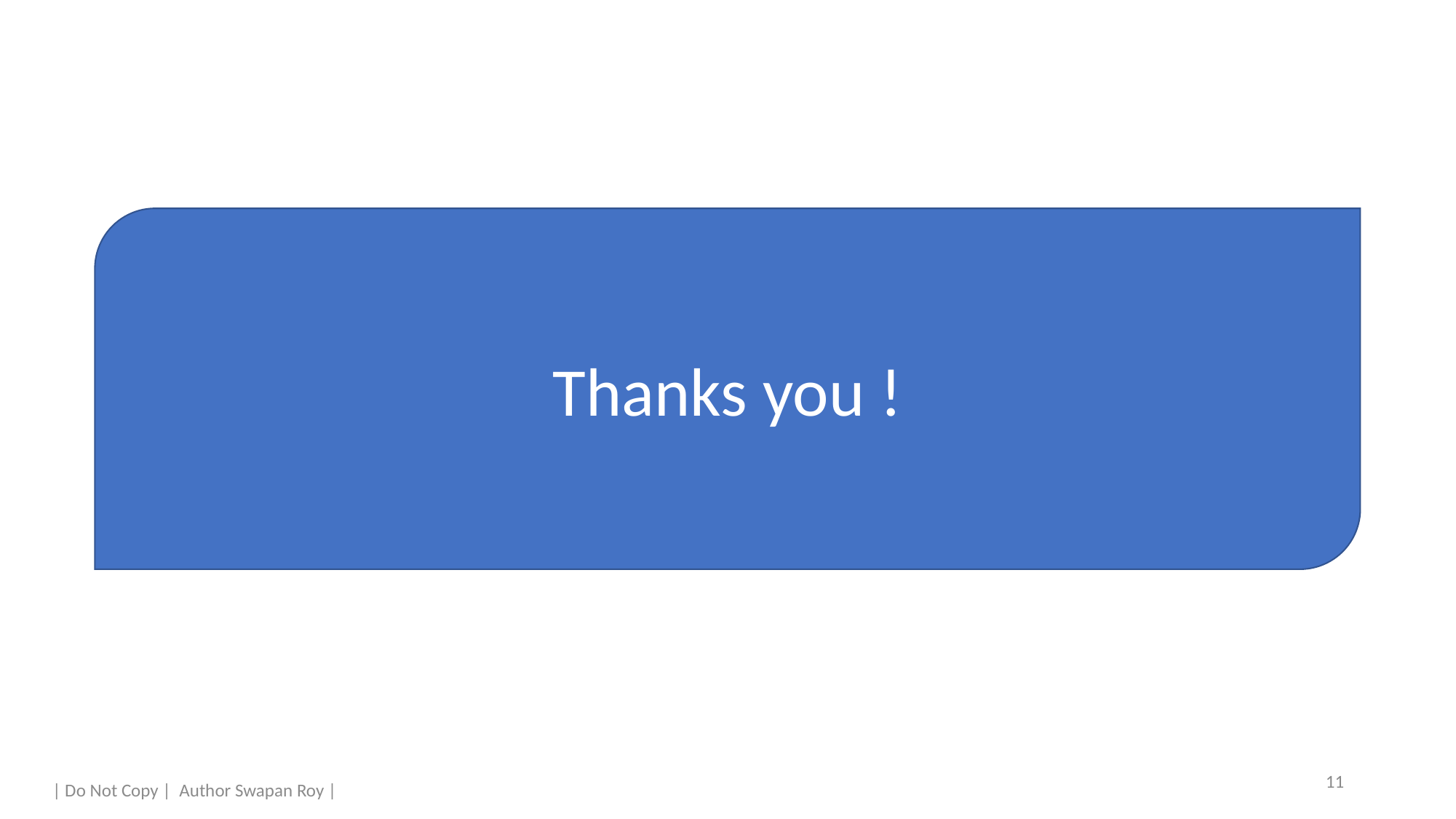

Thanks you !
11
| Do Not Copy |  Author Swapan Roy |